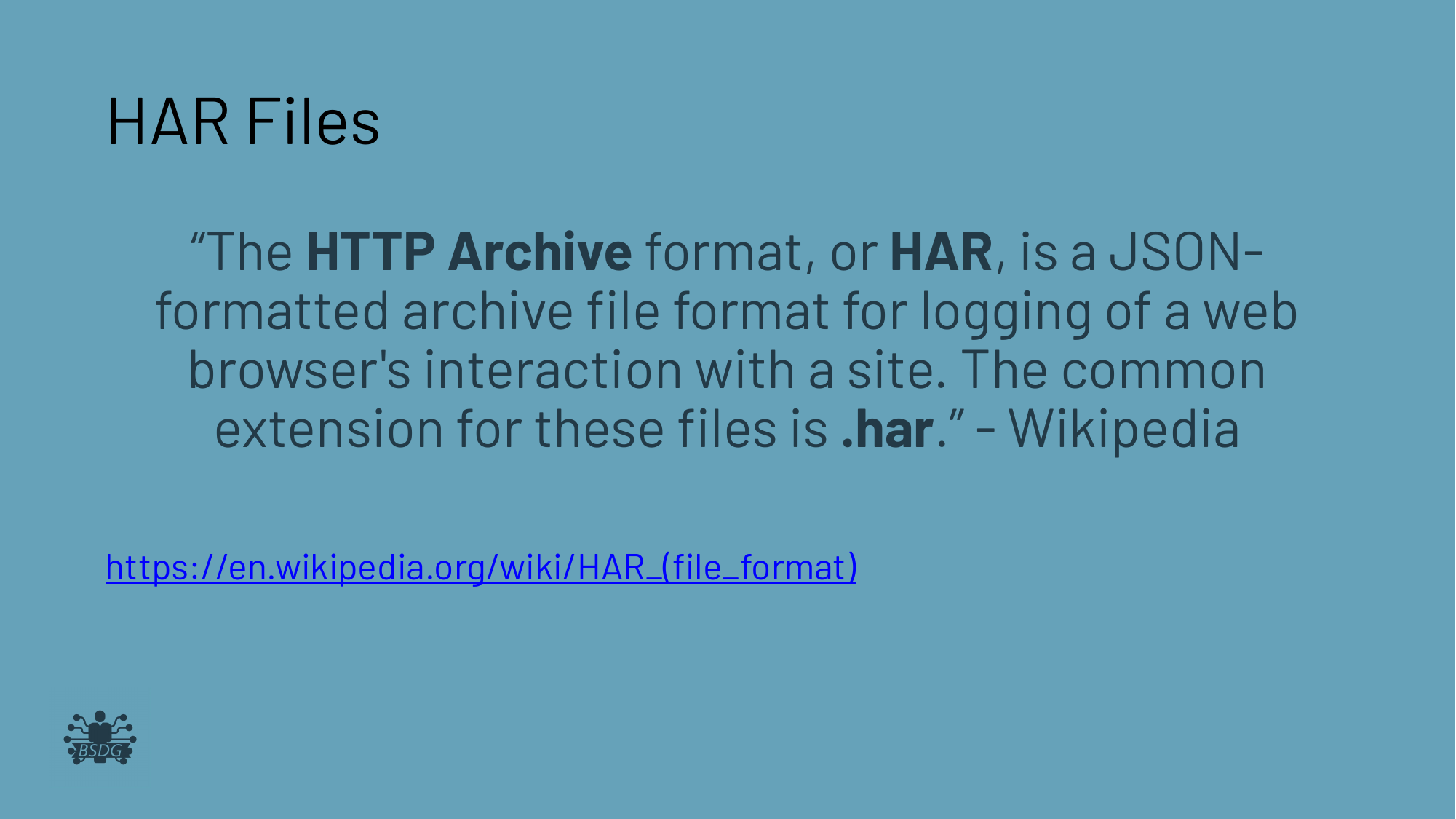

# HAR Files
“The HTTP Archive format, or HAR, is a JSON-formatted archive file format for logging of a web browser's interaction with a site. The common extension for these files is .har.” - Wikipedia

https://en.wikipedia.org/wiki/HAR_(file_format)